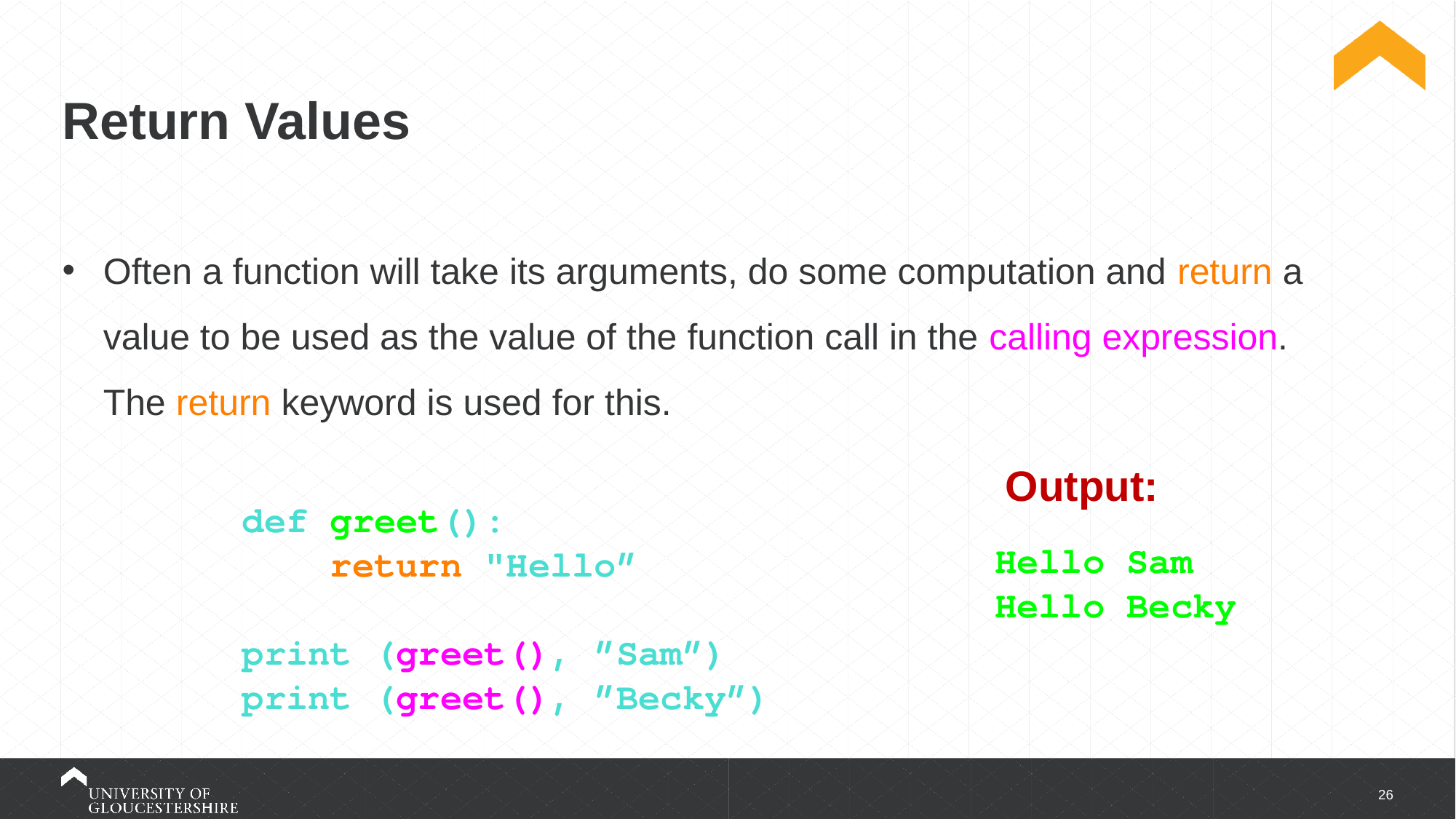

# Return Values
Often a function will take its arguments, do some computation and return a value to be used as the value of the function call in the calling expression.  The return keyword is used for this.
Output:
def greet():
    return "Hello”

print (greet(), ”Sam”)
print (greet(), ”Becky”)
Hello Sam
Hello Becky